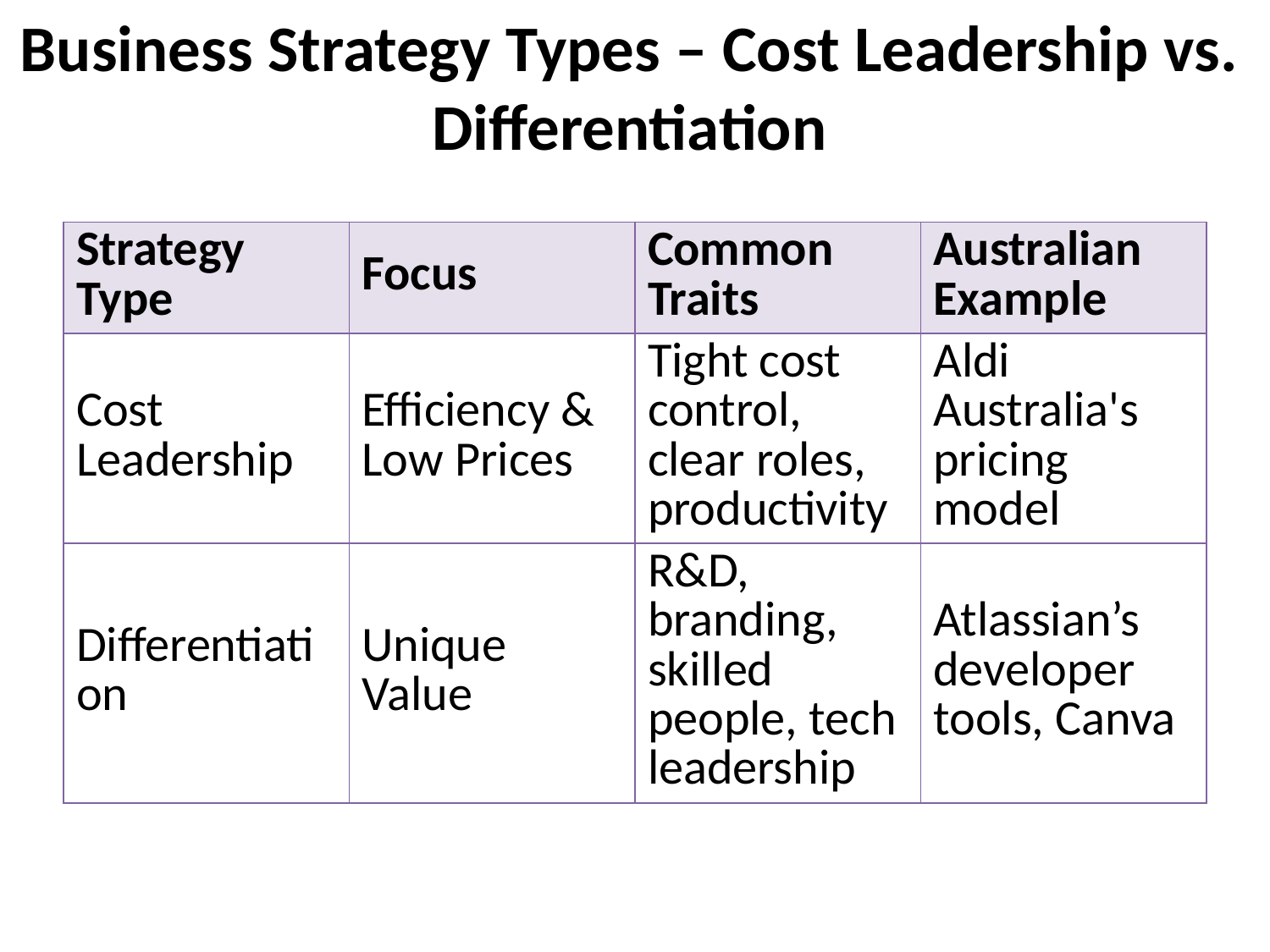

# Business Strategy Types – Cost Leadership vs. Differentiation
| Strategy Type | Focus | Common Traits | Australian Example |
| --- | --- | --- | --- |
| Cost Leadership | Efficiency & Low Prices | Tight cost control, clear roles, productivity | Aldi Australia's pricing model |
| Differentiation | Unique Value | R&D, branding, skilled people, tech leadership | Atlassian’s developer tools, Canva |